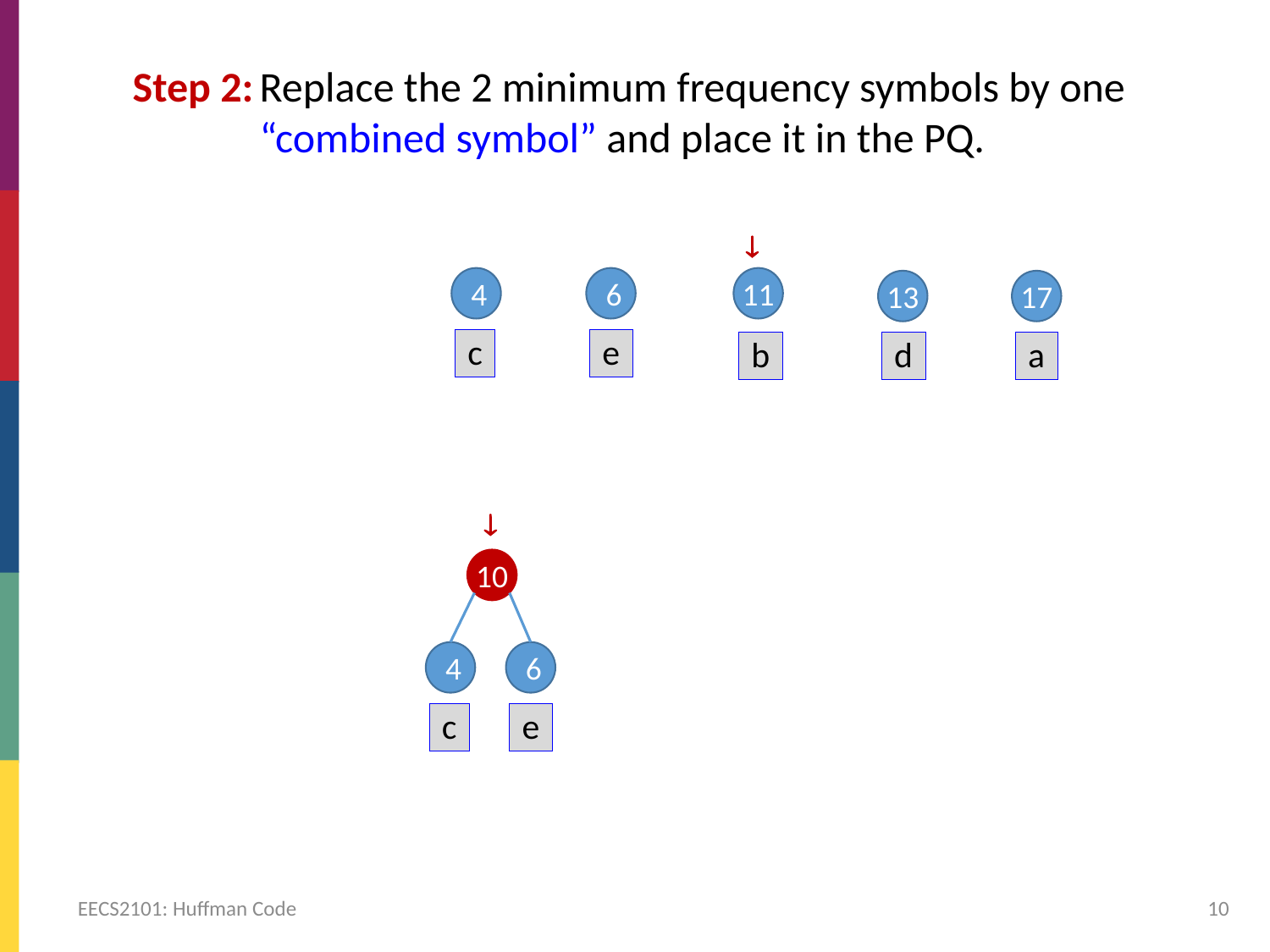

Step 2:	Replace the 2 minimum frequency symbols by one
	“combined symbol” and place it in the PQ.
↓
4
6
c
e
11
b
13
d
17
a
↓
10
4
c
6
e
EECS2101: Huffman Code
10